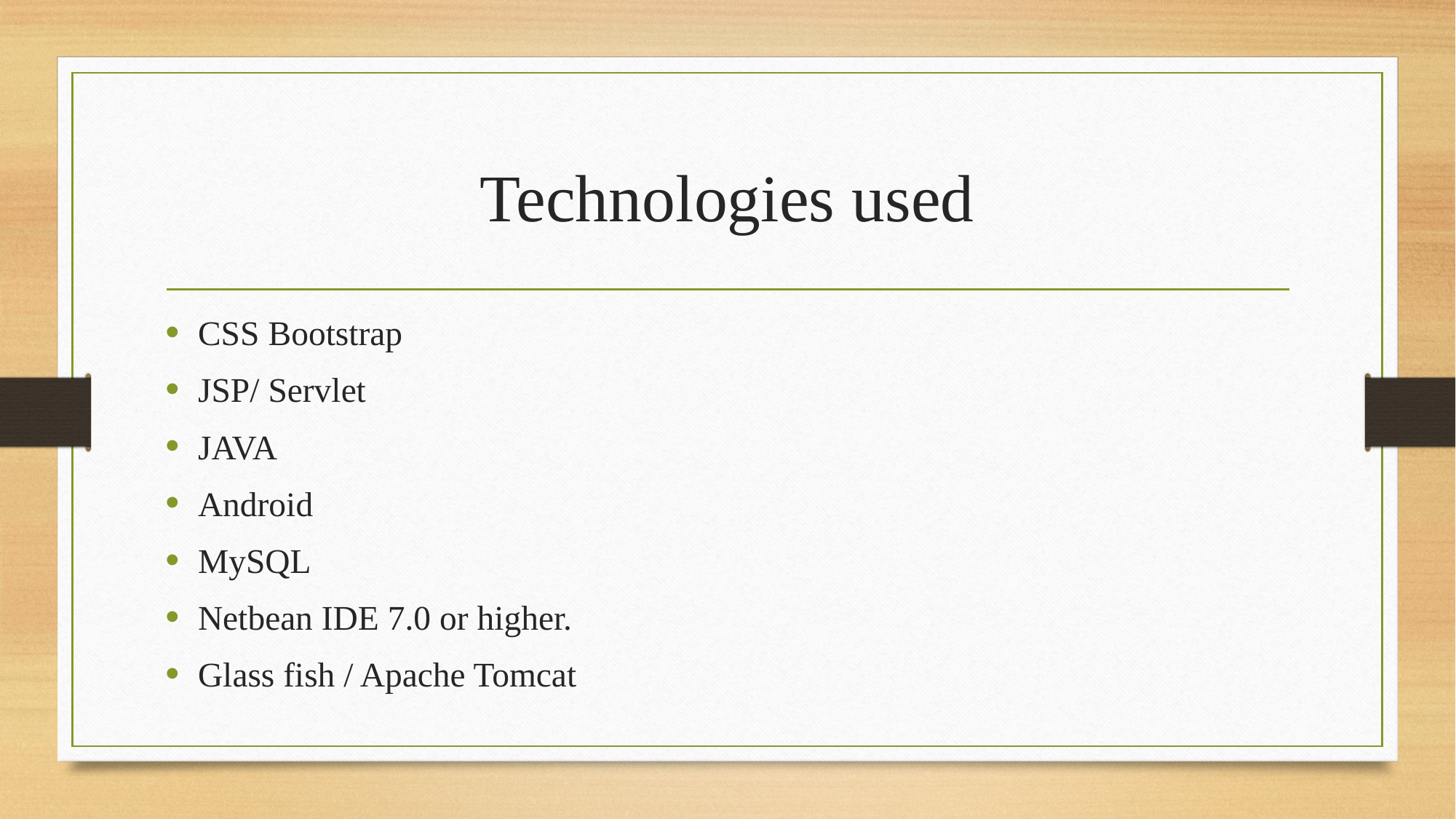

# Technologies used
CSS Bootstrap
JSP/ Servlet
JAVA
Android
MySQL
Netbean IDE 7.0 or higher.
Glass fish / Apache Tomcat